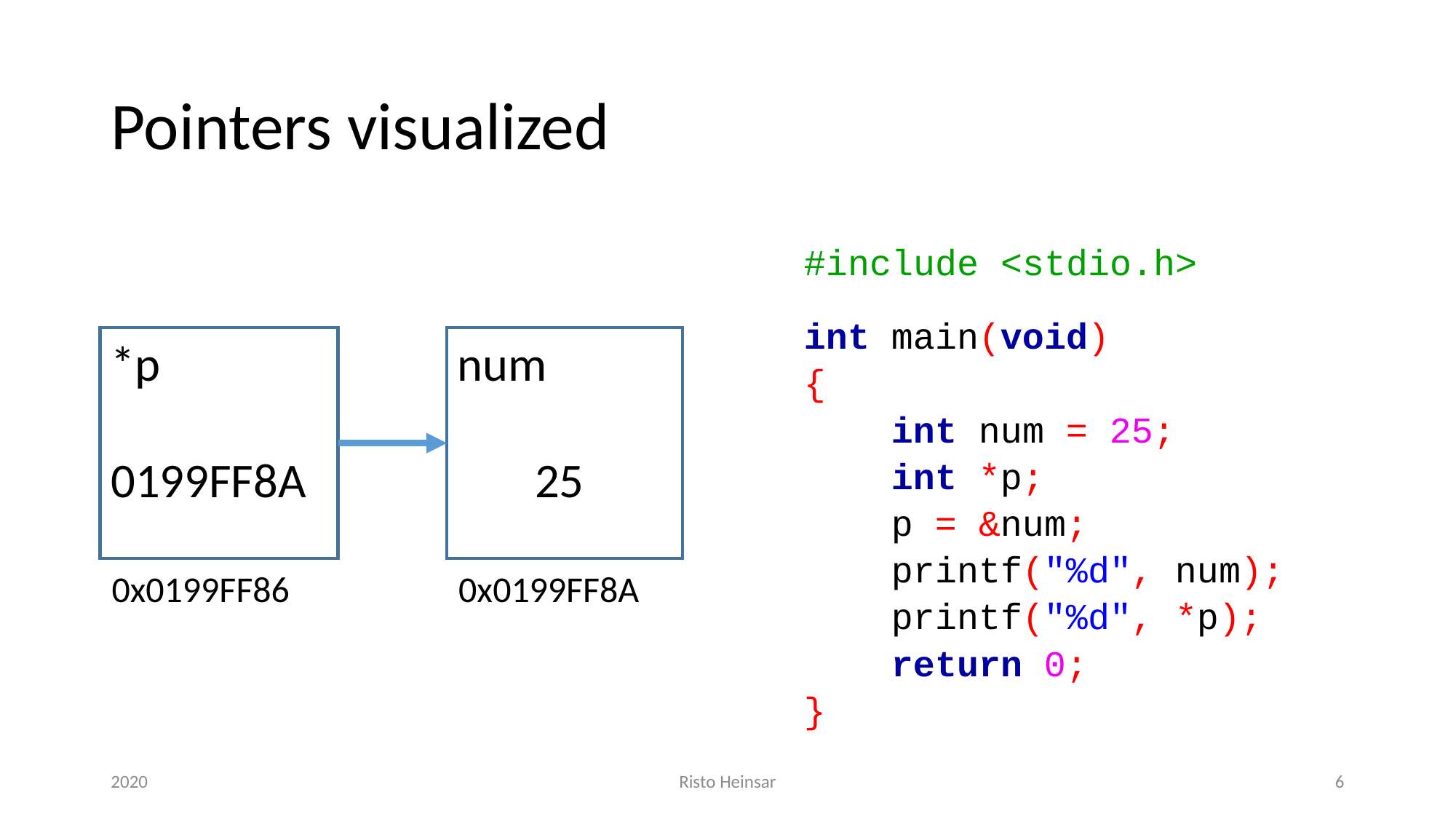

# Pointers visualized
#include <stdio.h>

int main(void)
{
    int num = 25;
    int *p;
    p = &num;
    printf("%d", num);
    printf("%d", *p);
    return 0;
}
*p
0199FF8A
num
        25
0x0199FF86
0x0199FF8A
2020
Risto Heinsar
6